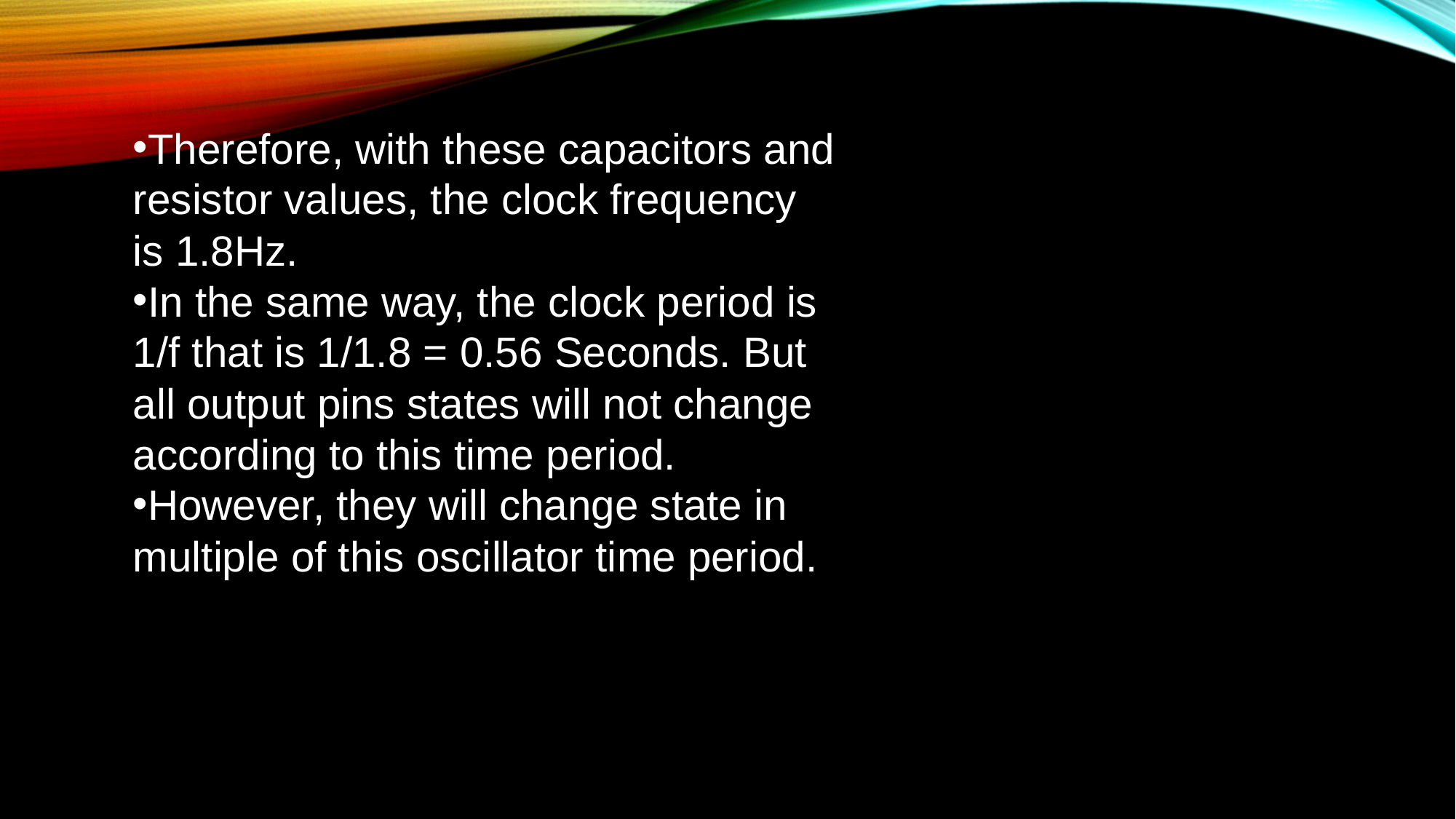

Therefore, with these capacitors and resistor values, the clock frequency is 1.8Hz.
In the same way, the clock period is 1/f that is 1/1.8 = 0.56 Seconds. But all output pins states will not change according to this time period.
However, they will change state in multiple of this oscillator time period.